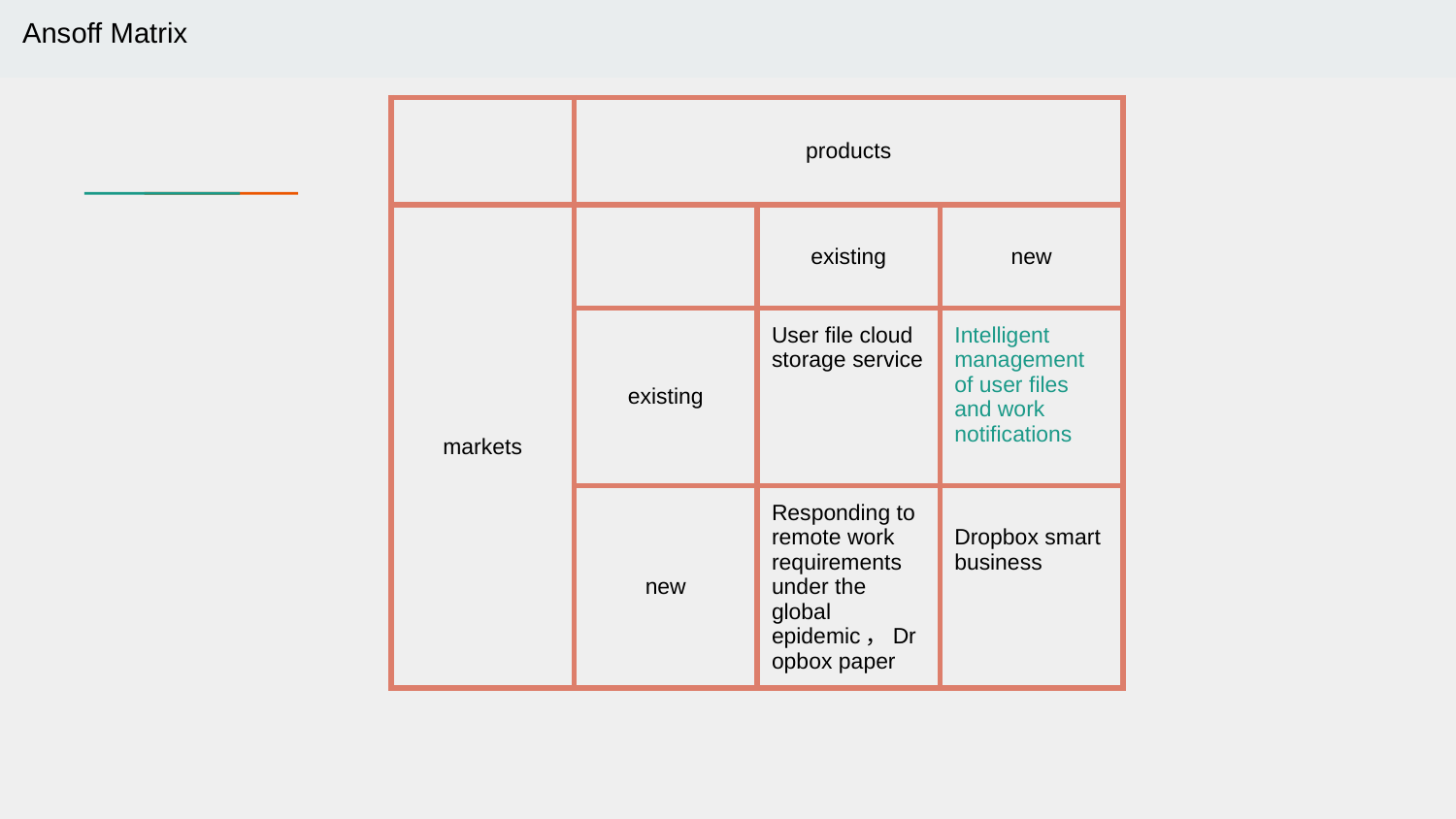

Ansoff Matrix
|  | products |  |  |
| --- | --- | --- | --- |
| markets |  | existing | new |
|  | existing | User file cloud storage service | Intelligent management of user files and work notifications |
|  | new | Responding to remote work requirements under the global epidemic，Dropbox paper | Dropbox smart business |